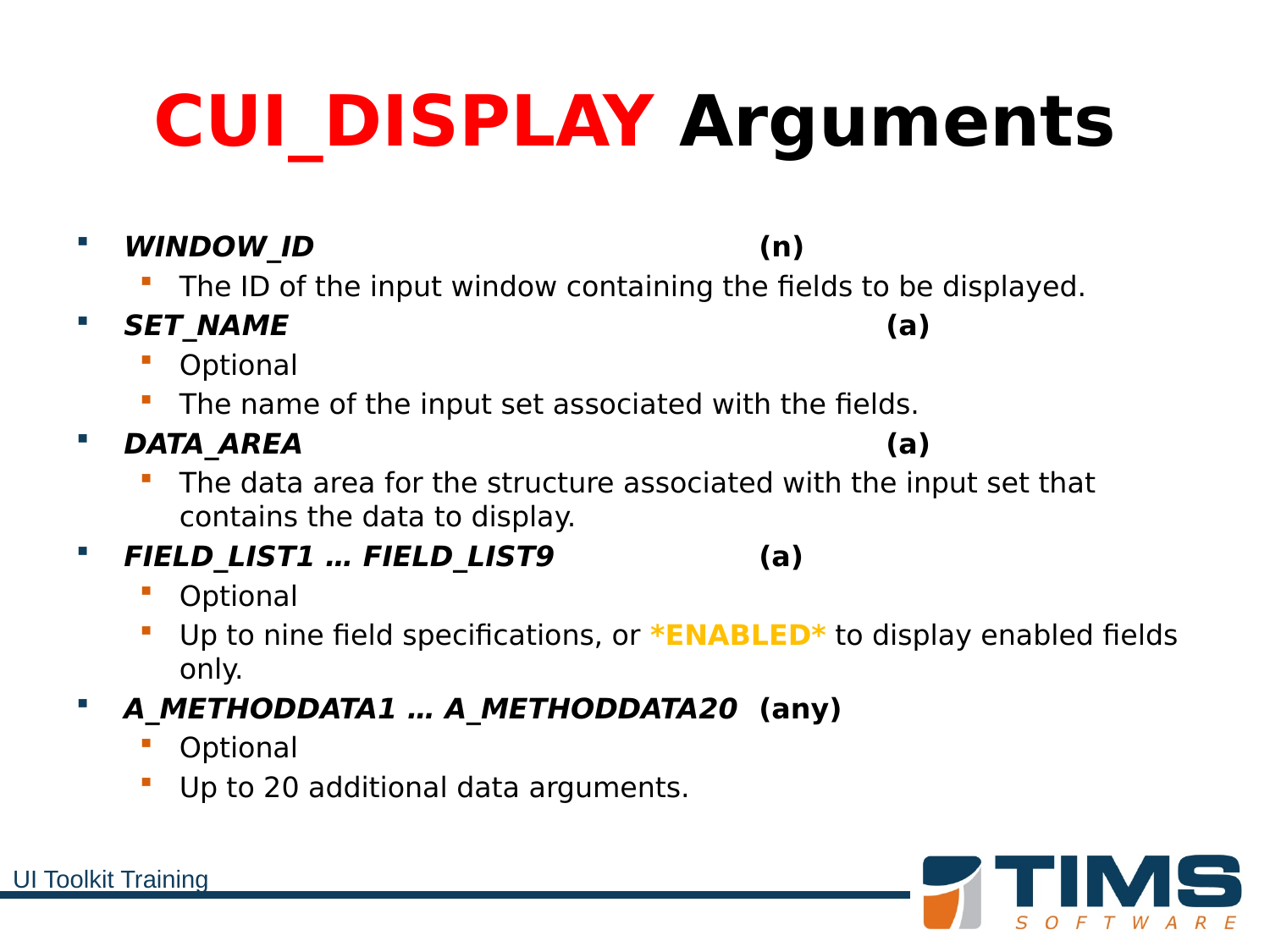

# CUI_DISPLAY Arguments
WINDOW_ID				(n)
The ID of the input window containing the fields to be displayed.
SET_NAME					(a)
Optional
The name of the input set associated with the fields.
DATA_AREA					(a)
The data area for the structure associated with the input set that contains the data to display.
FIELD_LIST1 … FIELD_LIST9		(a)
Optional
Up to nine field specifications, or *ENABLED* to display enabled fields only.
A_METHODDATA1 … A_METHODDATA20	(any)
Optional
Up to 20 additional data arguments.
UI Toolkit Training